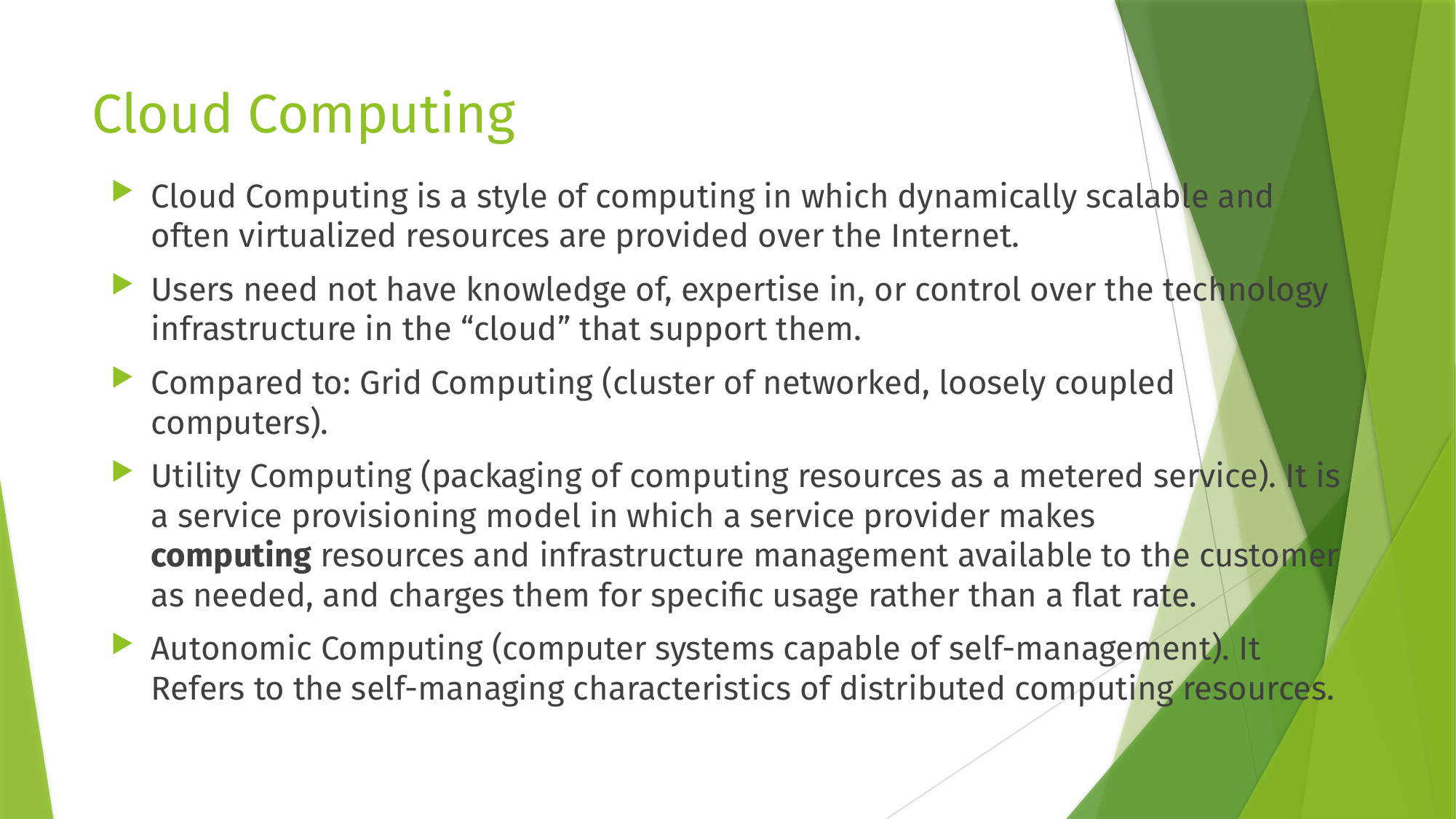

# Cloud Computing
Cloud Computing is a style of computing in which dynamically scalable and often virtualized resources are provided over the Internet.
Users need not have knowledge of, expertise in, or control over the technology infrastructure in the “cloud” that support them.
Compared to: Grid Computing (cluster of networked, loosely coupled computers).
Utility Computing (packaging of computing resources as a metered service). It is a service provisioning model in which a service provider makes computing resources and infrastructure management available to the customer as needed, and charges them for specific usage rather than a flat rate.
Autonomic Computing (computer systems capable of self-management). It Refers to the self-managing characteristics of distributed computing resources.